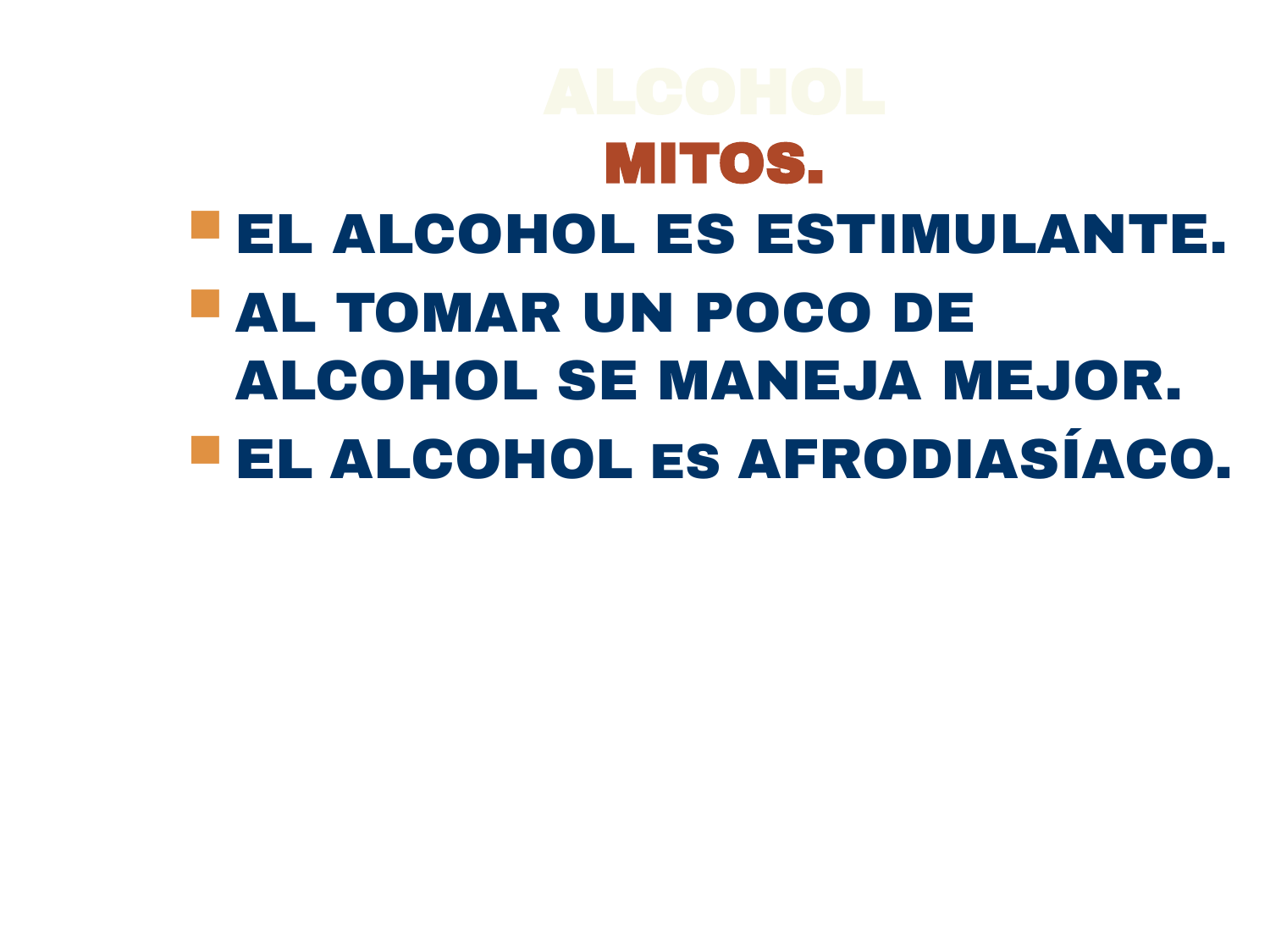

# ALCOHOL MITOS.
EL ALCOHOL ES ESTIMULANTE.
AL TOMAR UN POCO DE ALCOHOL SE MANEJA MEJOR.
EL ALCOHOL ES AFRODIASÍACO.